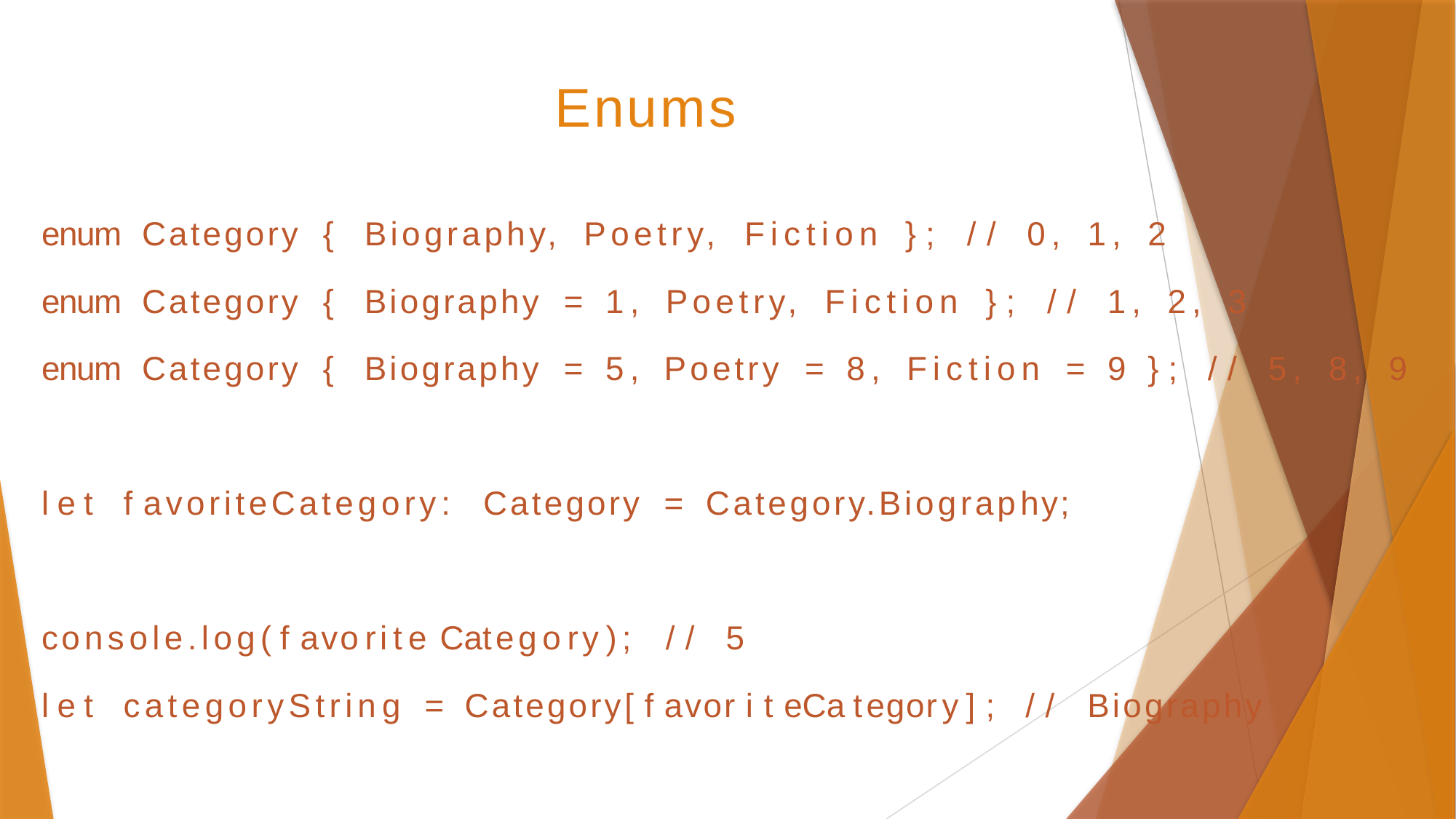

# Enums
enum
Category
{	Biography,
Poetry,
Fiction
};	//	0,	1,	2
enum
Category
{	Biography
=	1,	Poetry,
=	5,
Fiction
};	//	1,	2,	3
enum
Category
{	Biography
Poetry
=	8,	Fiction
=	9	};	//	5,	8,	9
let	favoriteCategory:
Category
=	Category.Biography;
console.log(favoriteCategory);	//	5
let	categoryString	=	Category[favoriteCategory];
//	Biography